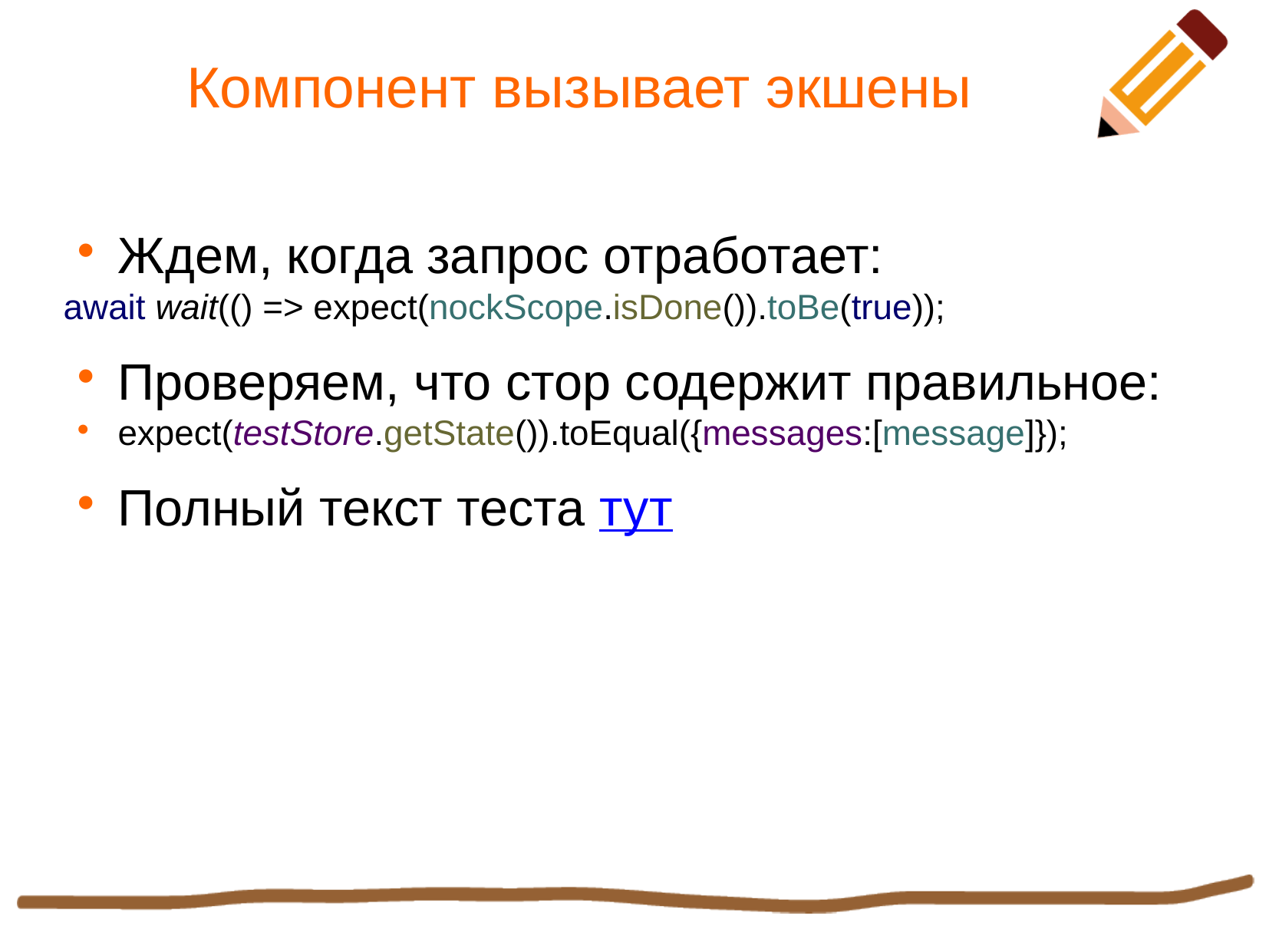

Компонент вызывает экшены
Ждем, когда запрос отработает:
await wait(() => expect(nockScope.isDone()).toBe(true));
Проверяем, что стор содержит правильное:
expect(testStore.getState()).toEqual({messages:[message]});
Полный текст теста тут